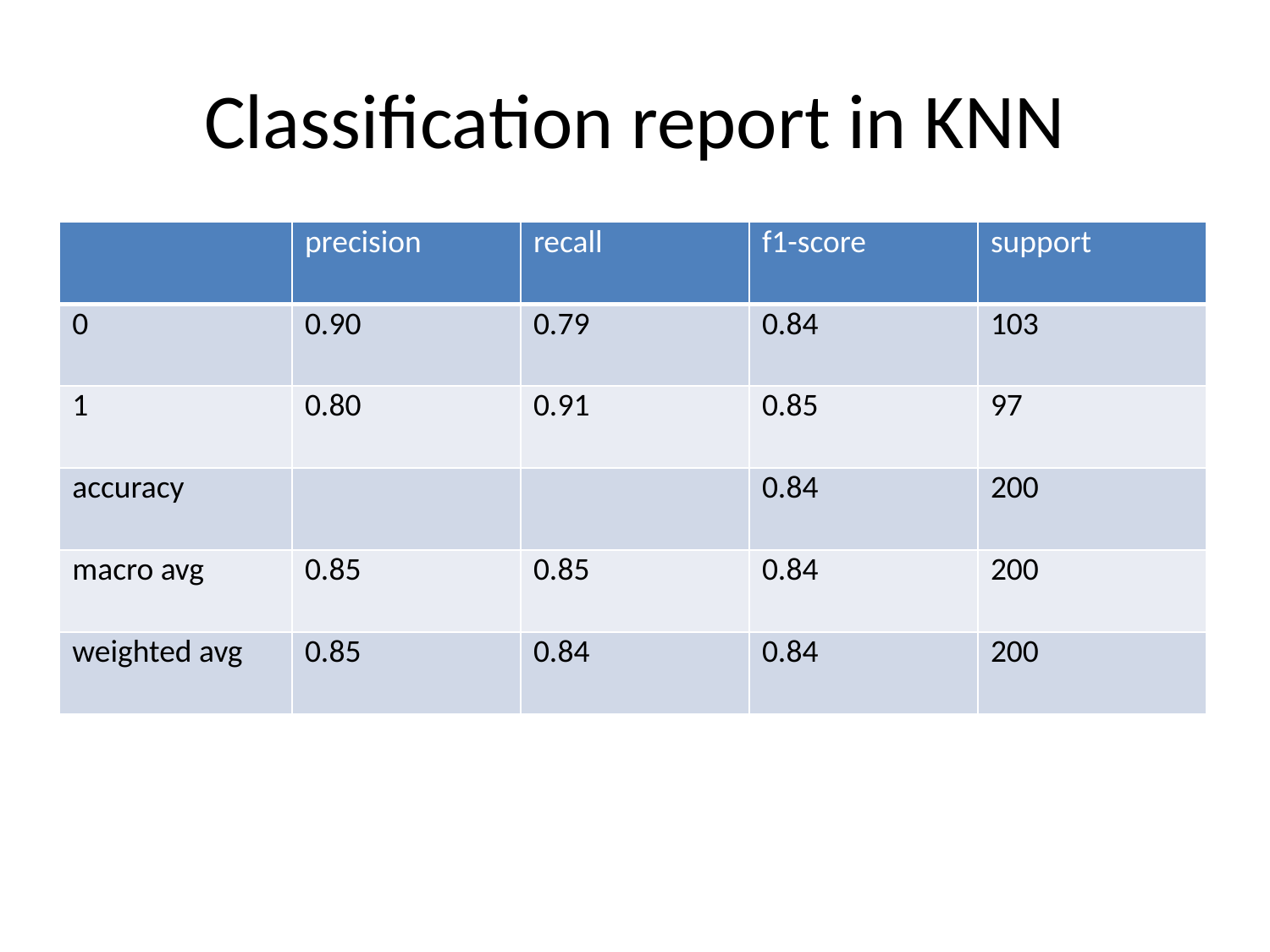

# Classification report in KNN
|  | precision | recall | f1-score | support |
| --- | --- | --- | --- | --- |
| 0 | 0.90 | 0.79 | 0.84 | 103 |
| 1 | 0.80 | 0.91 | 0.85 | 97 |
| accuracy |  |  | 0.84 | 200 |
| macro avg | 0.85 | 0.85 | 0.84 | 200 |
| weighted avg | 0.85 | 0.84 | 0.84 | 200 |